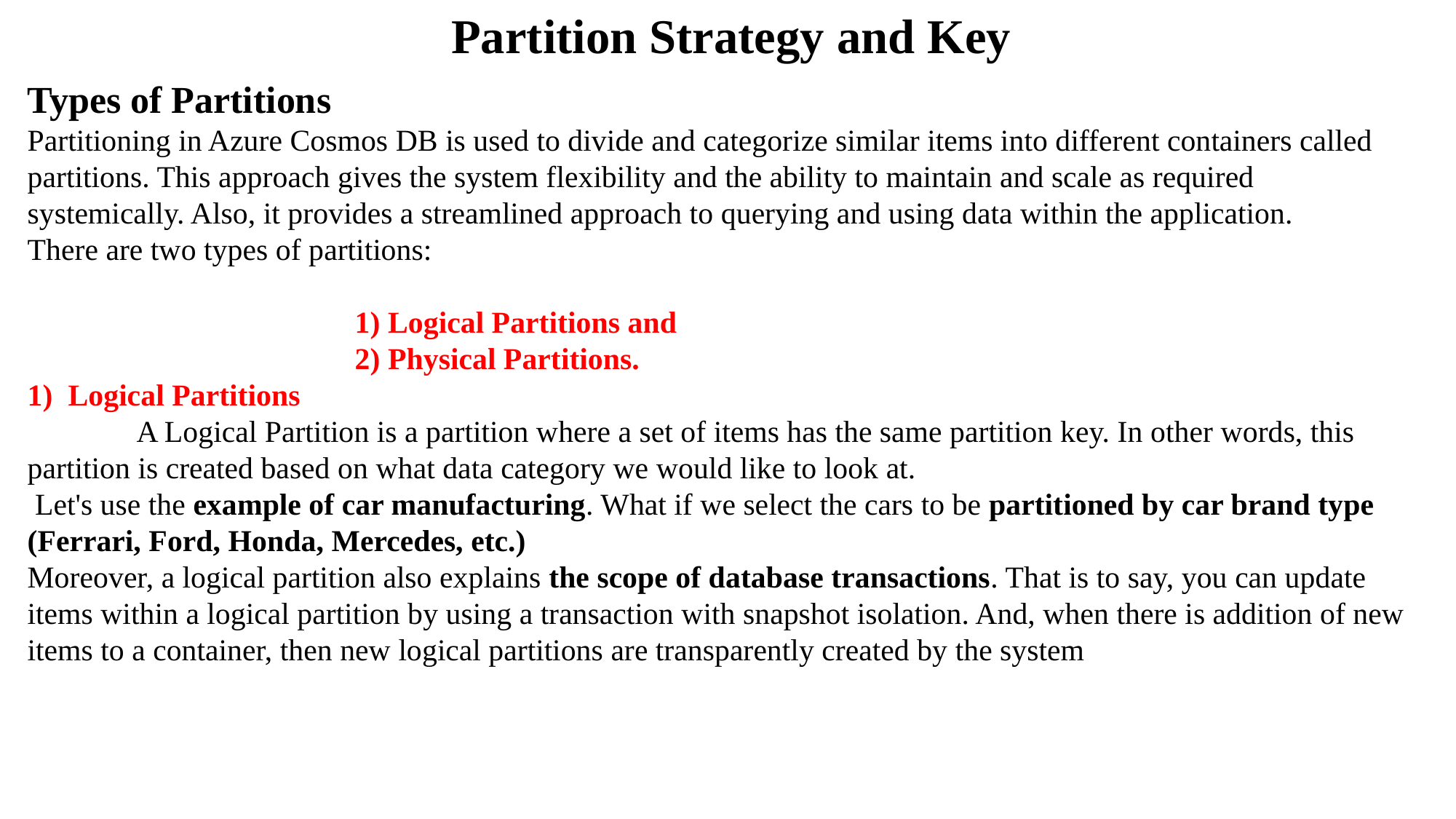

Partition Strategy and Key
Types of Partitions
Partitioning in Azure Cosmos DB is used to divide and categorize similar items into different containers called partitions. This approach gives the system flexibility and the ability to maintain and scale as required systemically. Also, it provides a streamlined approach to querying and using data within the application.
There are two types of partitions:

			1) Logical Partitions and
			2) Physical Partitions.
1)  Logical Partitions
	A Logical Partition is a partition where a set of items has the same partition key. In other words, this partition is created based on what data category we would like to look at.
 Let's use the example of car manufacturing. What if we select the cars to be partitioned by car brand type (Ferrari, Ford, Honda, Mercedes, etc.)
Moreover, a logical partition also explains the scope of database transactions. That is to say, you can update items within a logical partition by using a transaction with snapshot isolation. And, when there is addition of new items to a container, then new logical partitions are transparently created by the system